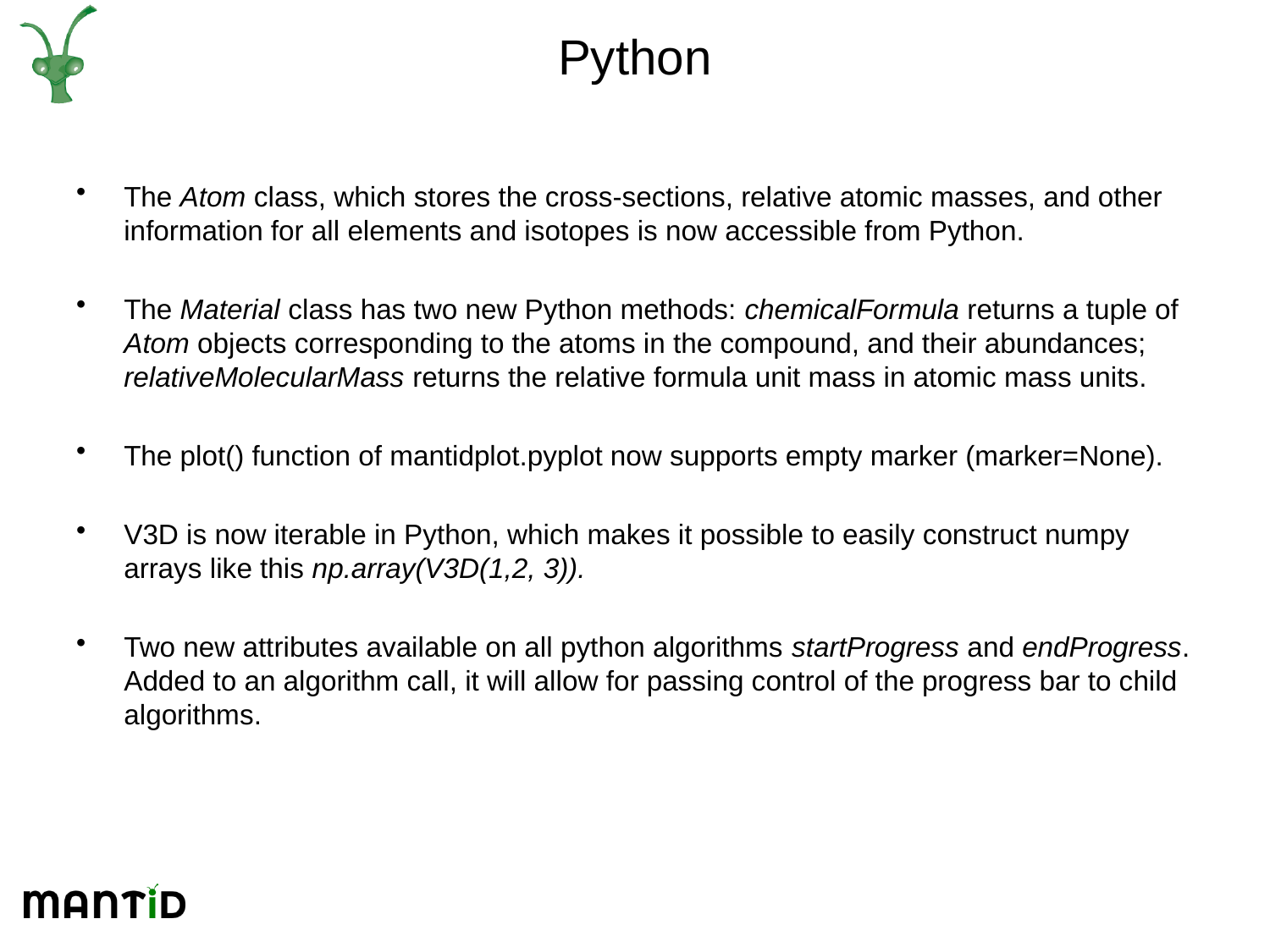

# Python
The Atom class, which stores the cross-sections, relative atomic masses, and other information for all elements and isotopes is now accessible from Python.

The Material class has two new Python methods: chemicalFormula returns a tuple of Atom objects corresponding to the atoms in the compound, and their abundances; relativeMolecularMass returns the relative formula unit mass in atomic mass units.

The plot() function of mantidplot.pyplot now supports empty marker (marker=None).

V3D is now iterable in Python, which makes it possible to easily construct numpy arrays like this np.array(V3D(1,2, 3)).

Two new attributes available on all python algorithms startProgress and endProgress. Added to an algorithm call, it will allow for passing control of the progress bar to child algorithms.